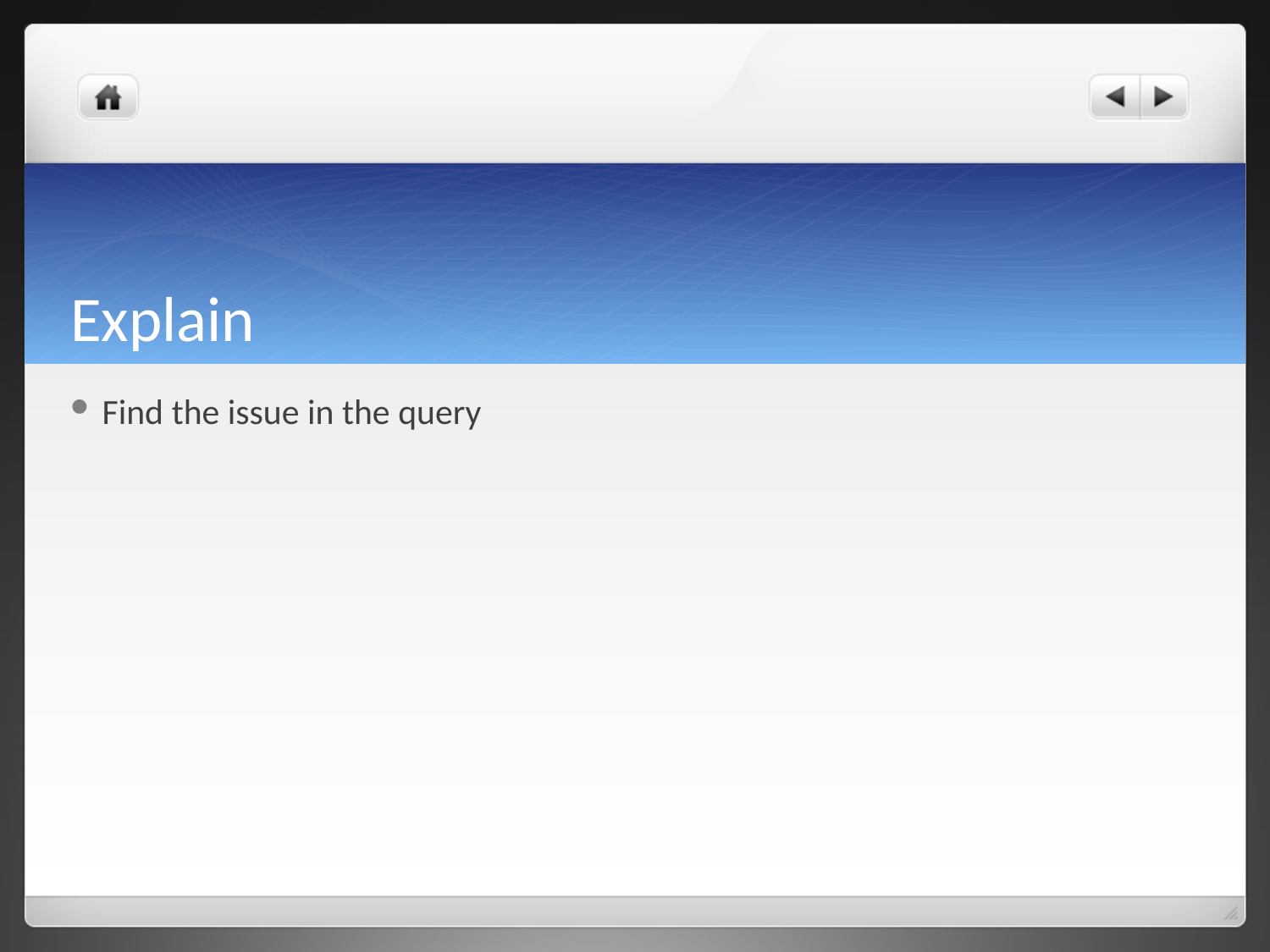

# Explain
Find the issue in the query